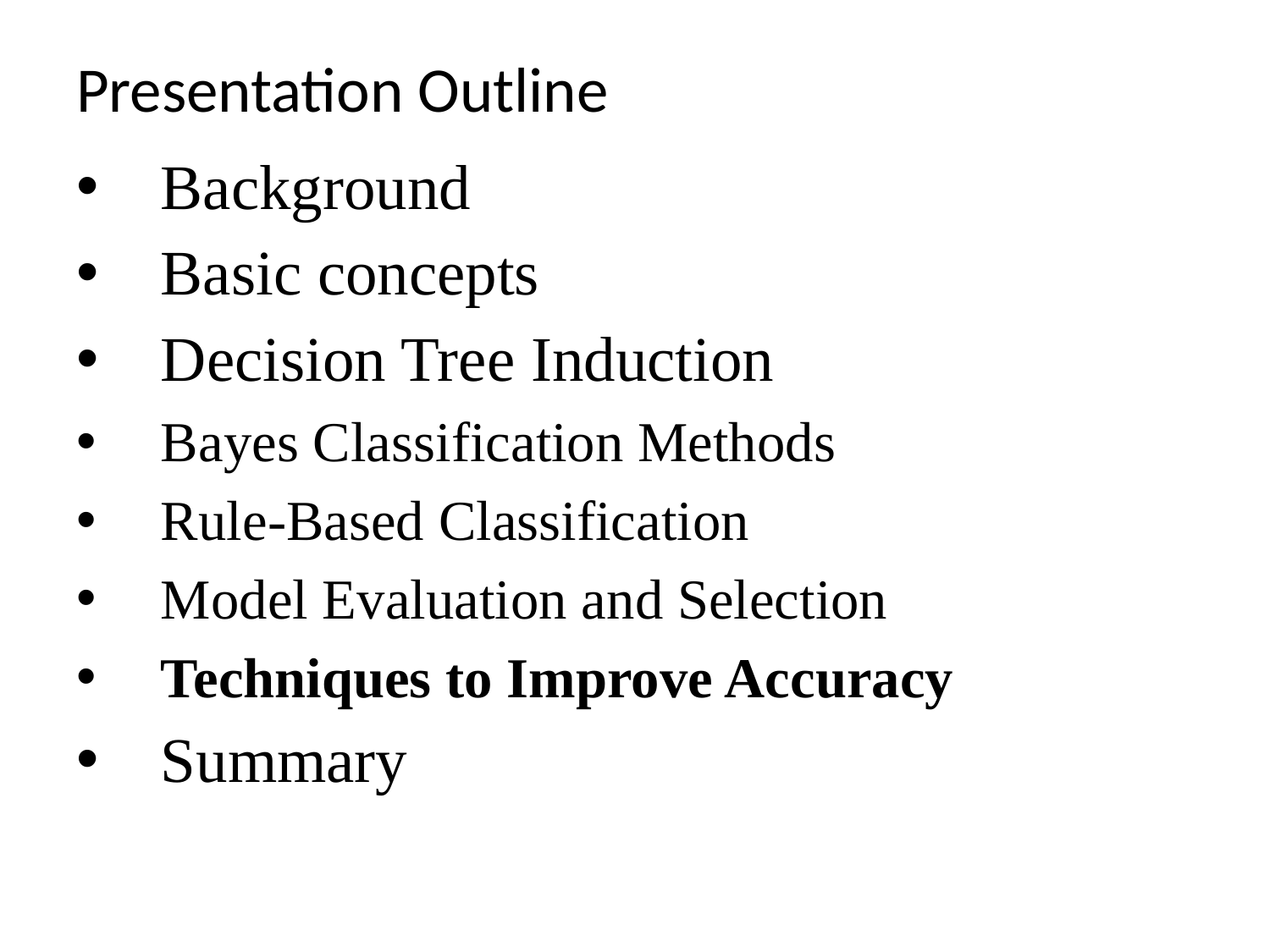

# Presentation Outline
Background
Basic concepts
Decision Tree Induction
Bayes Classification Methods
Rule-Based Classification
Model Evaluation and Selection
Techniques to Improve Accuracy
Summary